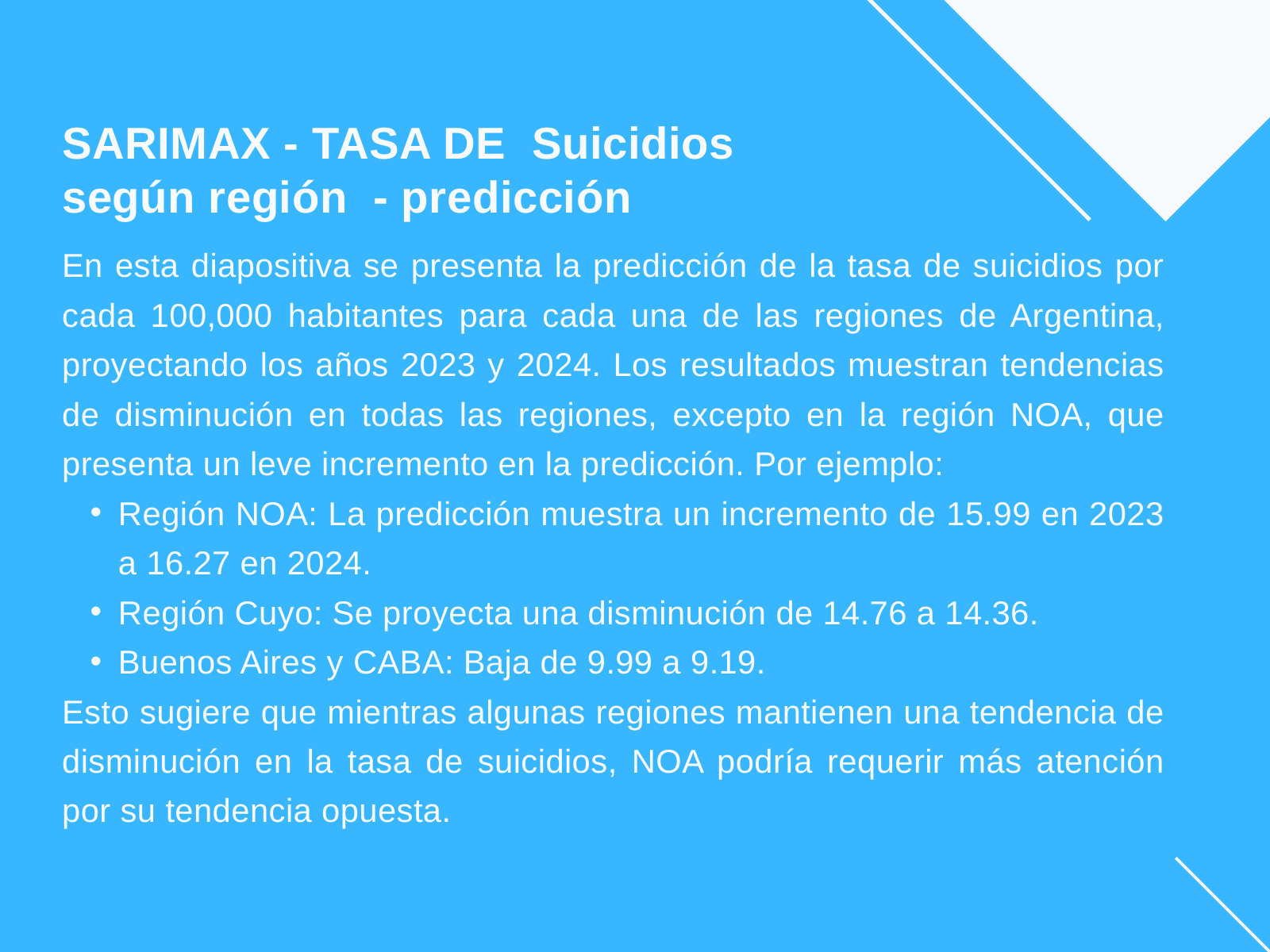

SARIMAX - TASA DE  Suicidios
según región  - predicción
En esta diapositiva se presenta la predicción de la tasa de suicidios por cada 100,000 habitantes para cada una de las regiones de Argentina, proyectando los años 2023 y 2024. Los resultados muestran tendencias de disminución en todas las regiones, excepto en la región NOA, que presenta un leve incremento en la predicción. Por ejemplo:
Región NOA: La predicción muestra un incremento de 15.99 en 2023 a 16.27 en 2024.
Región Cuyo: Se proyecta una disminución de 14.76 a 14.36.
Buenos Aires y CABA: Baja de 9.99 a 9.19.
Esto sugiere que mientras algunas regiones mantienen una tendencia de disminución en la tasa de suicidios, NOA podría requerir más atención por su tendencia opuesta.